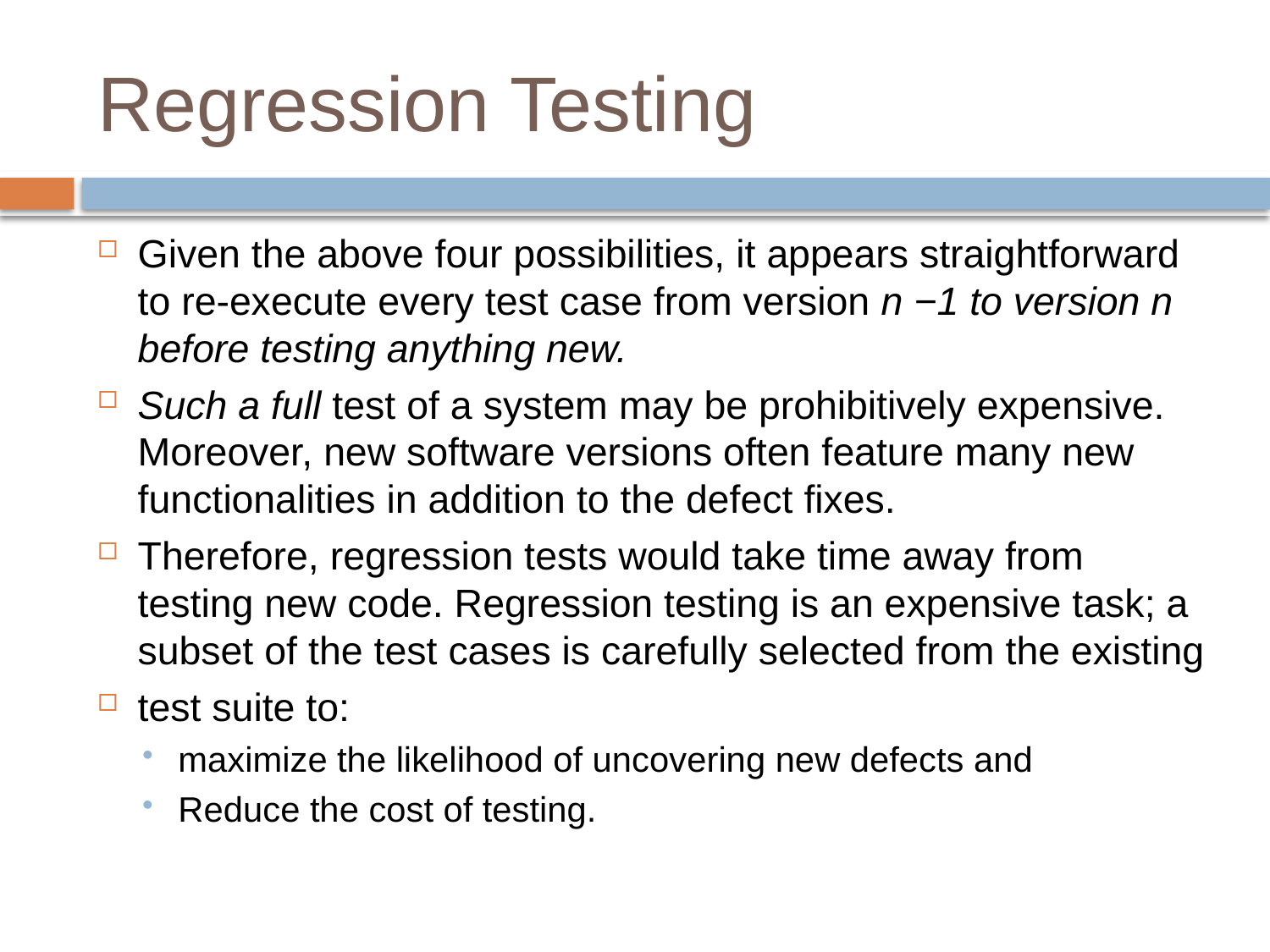

# Regression Testing
Given the above four possibilities, it appears straightforward to re-execute every test case from version n −1 to version n before testing anything new.
Such a full test of a system may be prohibitively expensive. Moreover, new software versions often feature many new functionalities in addition to the defect fixes.
Therefore, regression tests would take time away from testing new code. Regression testing is an expensive task; a subset of the test cases is carefully selected from the existing
test suite to:
maximize the likelihood of uncovering new defects and
Reduce the cost of testing.